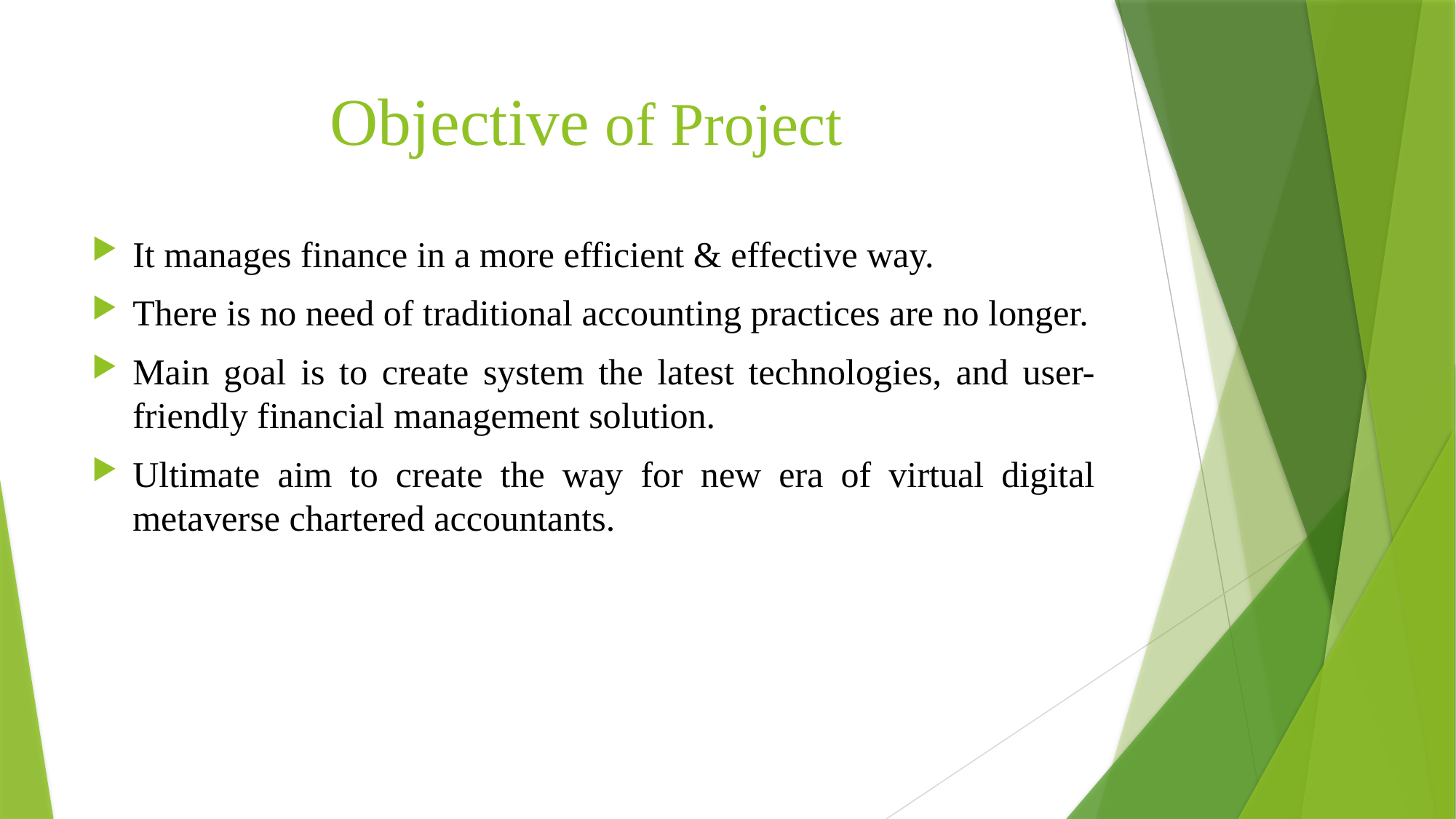

# Objective of Project

It manages finance in a more efficient & effective way.
There is no need of traditional accounting practices are no longer.
Main goal is to create system the latest technologies, and user-friendly financial management solution.
Ultimate aim to create the way for new era of virtual digital metaverse chartered accountants.